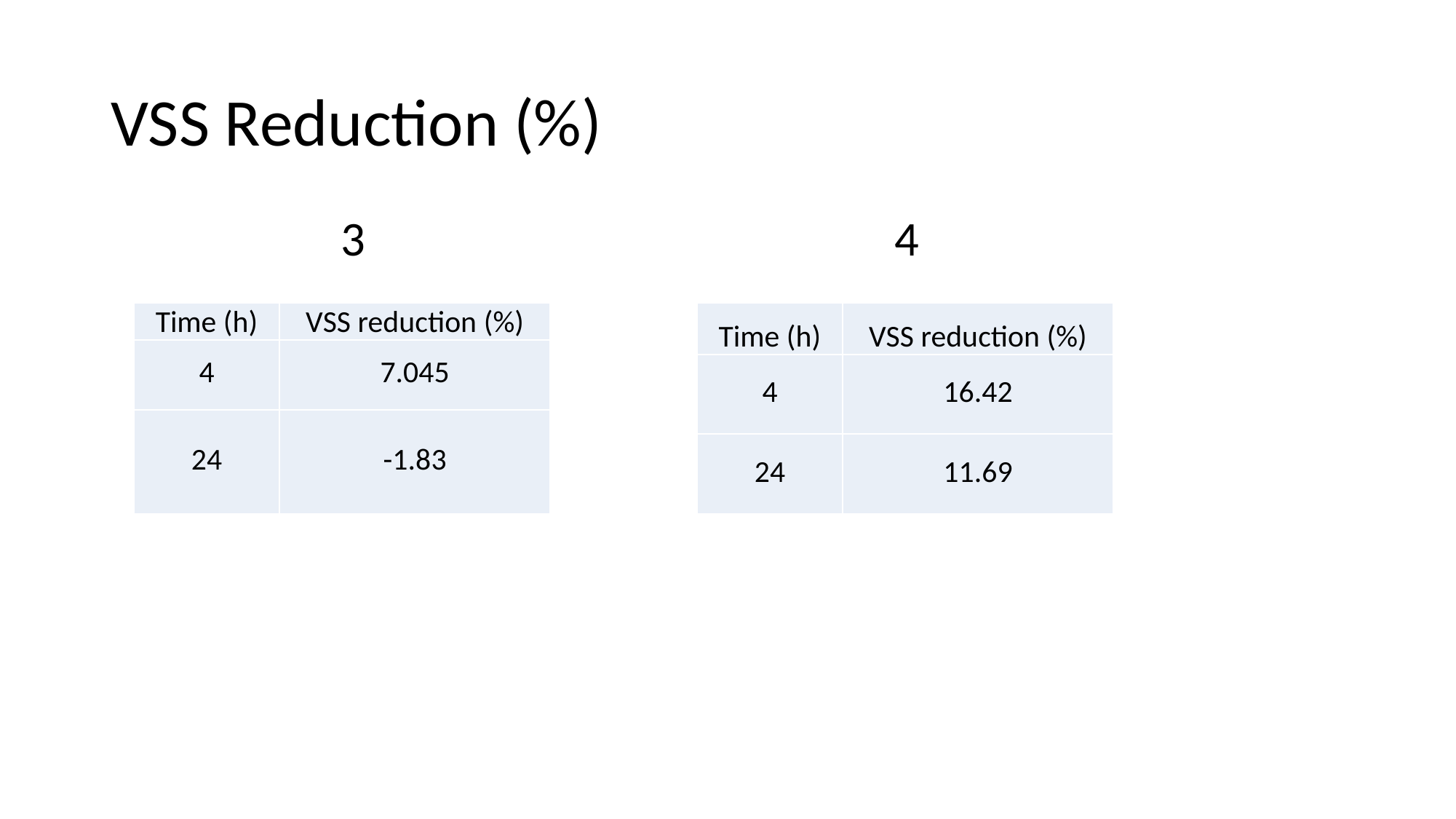

# VSS Reduction (%)
3
4
| Time (h) | VSS reduction (%) |
| --- | --- |
| 4 | 16.42 |
| 24 | 11.69 |
| Time (h) | VSS reduction (%) |
| --- | --- |
| 4 | 7.045 |
| 24 | -1.83 |